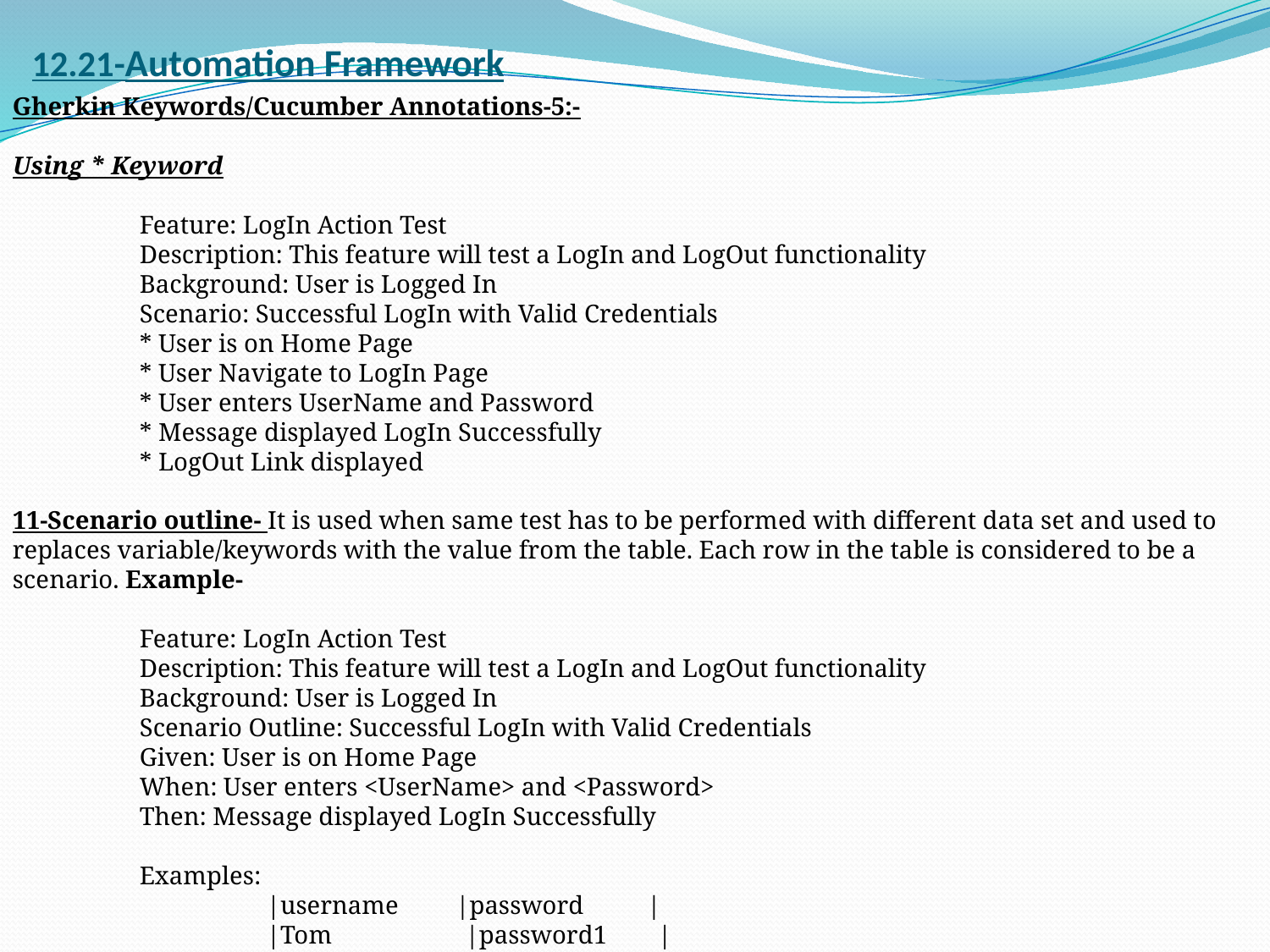

# 12.21-Automation Framework

Gherkin Keywords/Cucumber Annotations-5:-

Using * Keyword

	Feature: LogIn Action Test
	Description: This feature will test a LogIn and LogOut functionality
	Background: User is Logged In
	Scenario: Successful LogIn with Valid Credentials
	* User is on Home Page
	* User Navigate to LogIn Page
	* User enters UserName and Password
	* Message displayed LogIn Successfully
	* LogOut Link displayed

11-Scenario outline- It is used when same test has to be performed with different data set and used to replaces variable/keywords with the value from the table. Each row in the table is considered to be a scenario. Example-

	Feature: LogIn Action Test
	Description: This feature will test a LogIn and LogOut functionality
	Background: User is Logged In
	Scenario Outline: Successful LogIn with Valid Credentials
	Given: User is on Home Page
	When: User enters <UserName> and <Password>
	Then: Message displayed LogIn Successfully

	Examples:
		|username         |password          |
		|Tom                     |password1        |